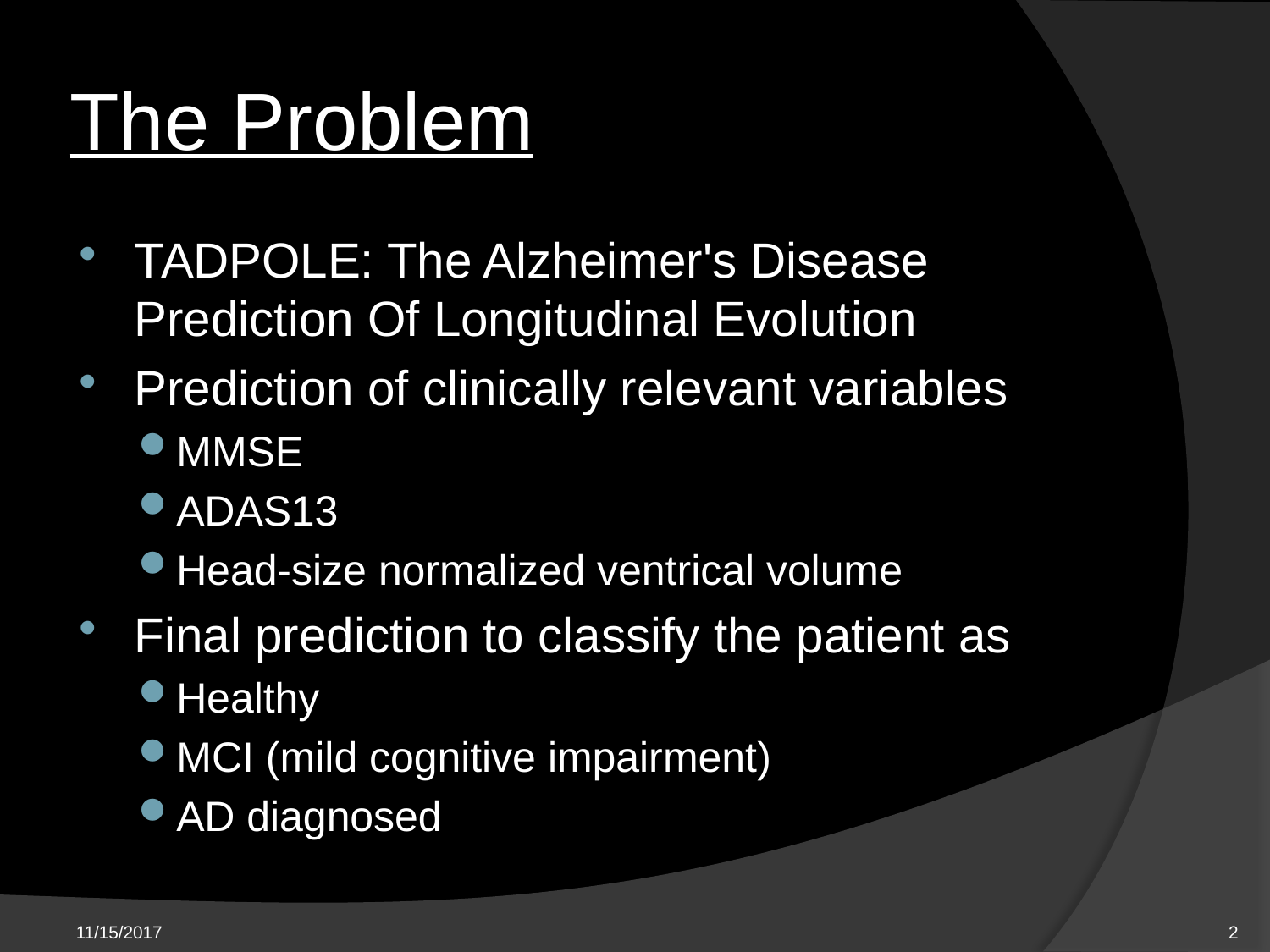

# The Problem
TADPOLE: The Alzheimer's Disease Prediction Of Longitudinal Evolution
Prediction of clinically relevant variables
MMSE
ADAS13
Head-size normalized ventrical volume
Final prediction to classify the patient as
Healthy
MCI (mild cognitive impairment)
AD diagnosed

11/15/2017
2